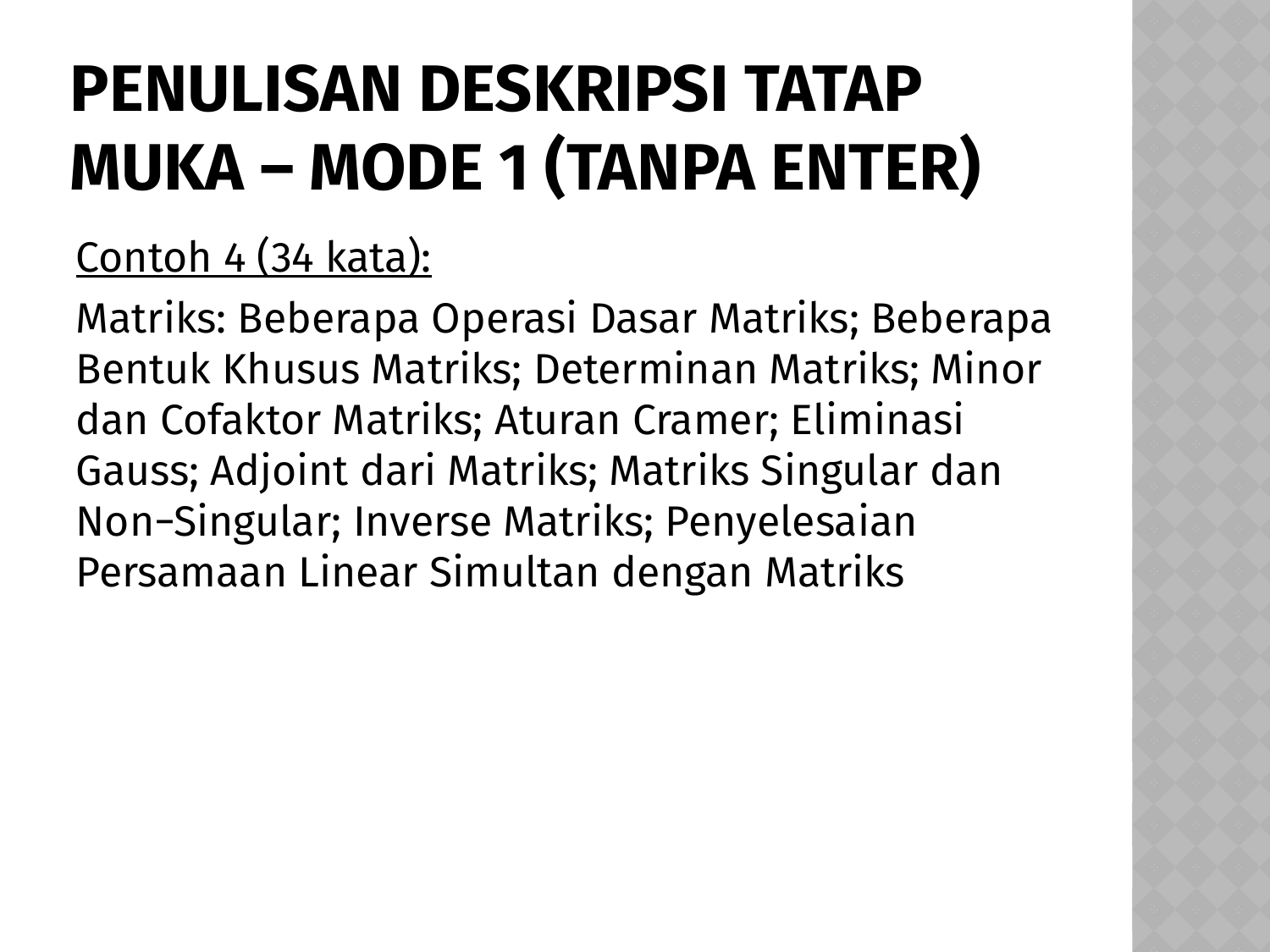

# Penulisan deskripsi tatap muka – mode 1 (Tanpa Enter)
Contoh 4 (34 kata):
Matriks: Beberapa Operasi Dasar Matriks; Beberapa Bentuk Khusus Matriks; Determinan Matriks; Minor dan Cofaktor Matriks; Aturan Cramer; Eliminasi Gauss; Adjoint dari Matriks; Matriks Singular dan Non−Singular; Inverse Matriks; Penyelesaian Persamaan Linear Simultan dengan Matriks